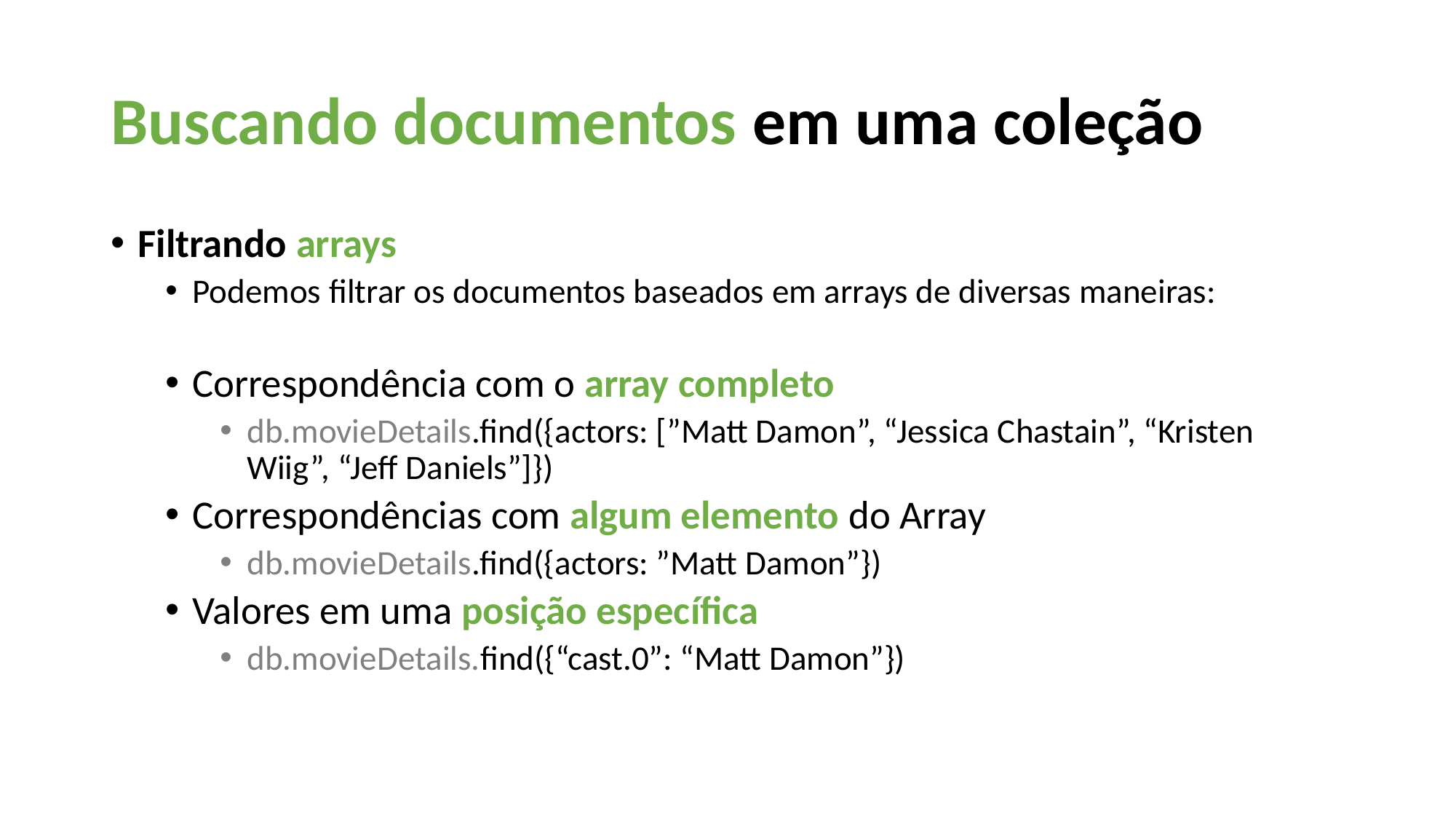

Buscando documentos em uma coleção
Filtrando arrays
Podemos filtrar os documentos baseados em arrays de diversas maneiras:

Correspondência com o array completo
db.movieDetails.find({actors: [”Matt Damon”, “Jessica Chastain”, “Kristen Wiig”, “Jeff Daniels”]})
Correspondências com algum elemento do Array
db.movieDetails.find({actors: ”Matt Damon”})
Valores em uma posição específica
db.movieDetails.find({“cast.0”: “Matt Damon”})